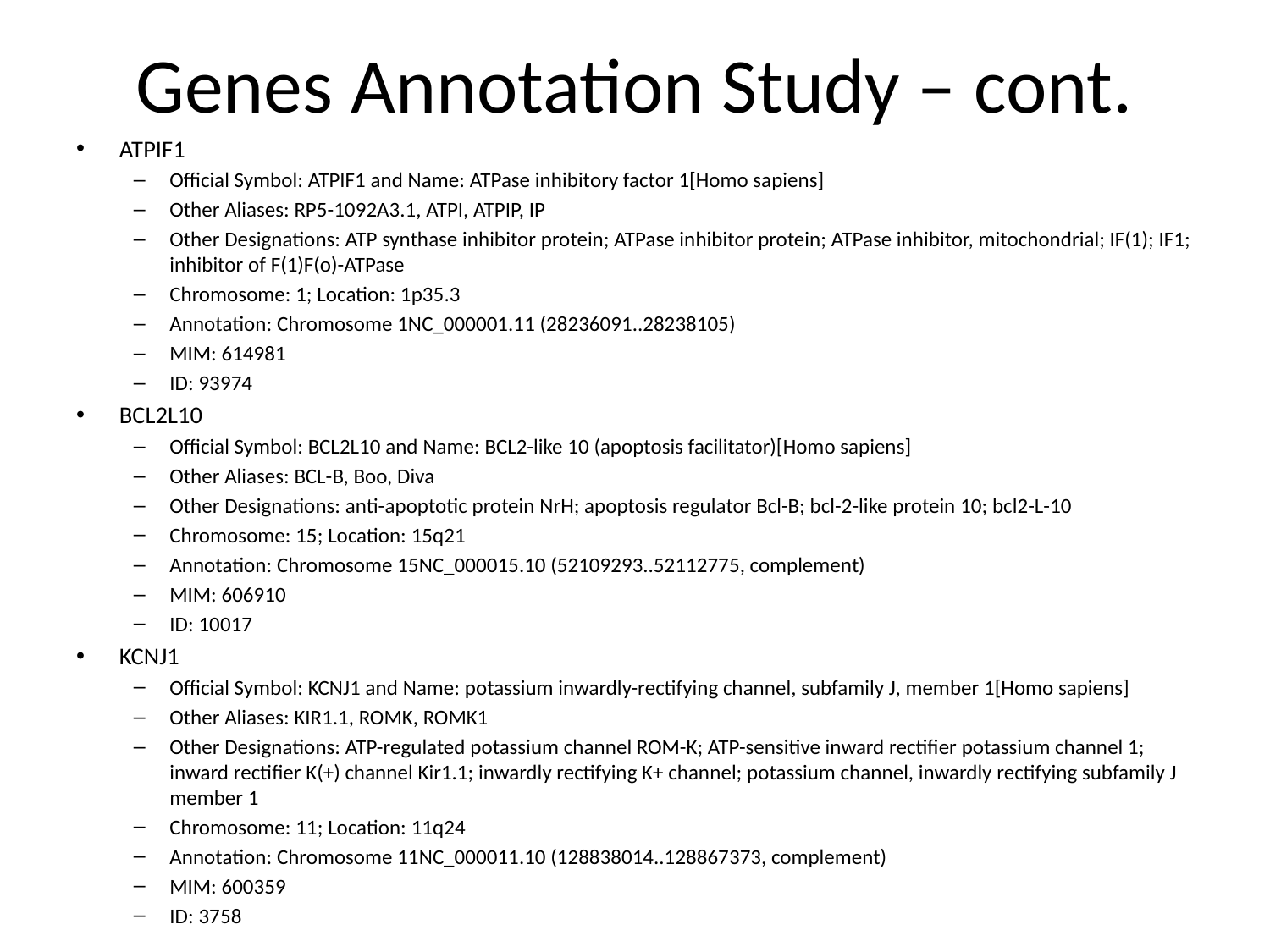

# Genes Annotation Study – cont.
ATPIF1
Official Symbol: ATPIF1 and Name: ATPase inhibitory factor 1[Homo sapiens]
Other Aliases: RP5-1092A3.1, ATPI, ATPIP, IP
Other Designations: ATP synthase inhibitor protein; ATPase inhibitor protein; ATPase inhibitor, mitochondrial; IF(1); IF1; inhibitor of F(1)F(o)-ATPase
Chromosome: 1; Location: 1p35.3
Annotation: Chromosome 1NC_000001.11 (28236091..28238105)
MIM: 614981
ID: 93974
BCL2L10
Official Symbol: BCL2L10 and Name: BCL2-like 10 (apoptosis facilitator)[Homo sapiens]
Other Aliases: BCL-B, Boo, Diva
Other Designations: anti-apoptotic protein NrH; apoptosis regulator Bcl-B; bcl-2-like protein 10; bcl2-L-10
Chromosome: 15; Location: 15q21
Annotation: Chromosome 15NC_000015.10 (52109293..52112775, complement)
MIM: 606910
ID: 10017
KCNJ1
Official Symbol: KCNJ1 and Name: potassium inwardly-rectifying channel, subfamily J, member 1[Homo sapiens]
Other Aliases: KIR1.1, ROMK, ROMK1
Other Designations: ATP-regulated potassium channel ROM-K; ATP-sensitive inward rectifier potassium channel 1; inward rectifier K(+) channel Kir1.1; inwardly rectifying K+ channel; potassium channel, inwardly rectifying subfamily J member 1
Chromosome: 11; Location: 11q24
Annotation: Chromosome 11NC_000011.10 (128838014..128867373, complement)
MIM: 600359
ID: 3758